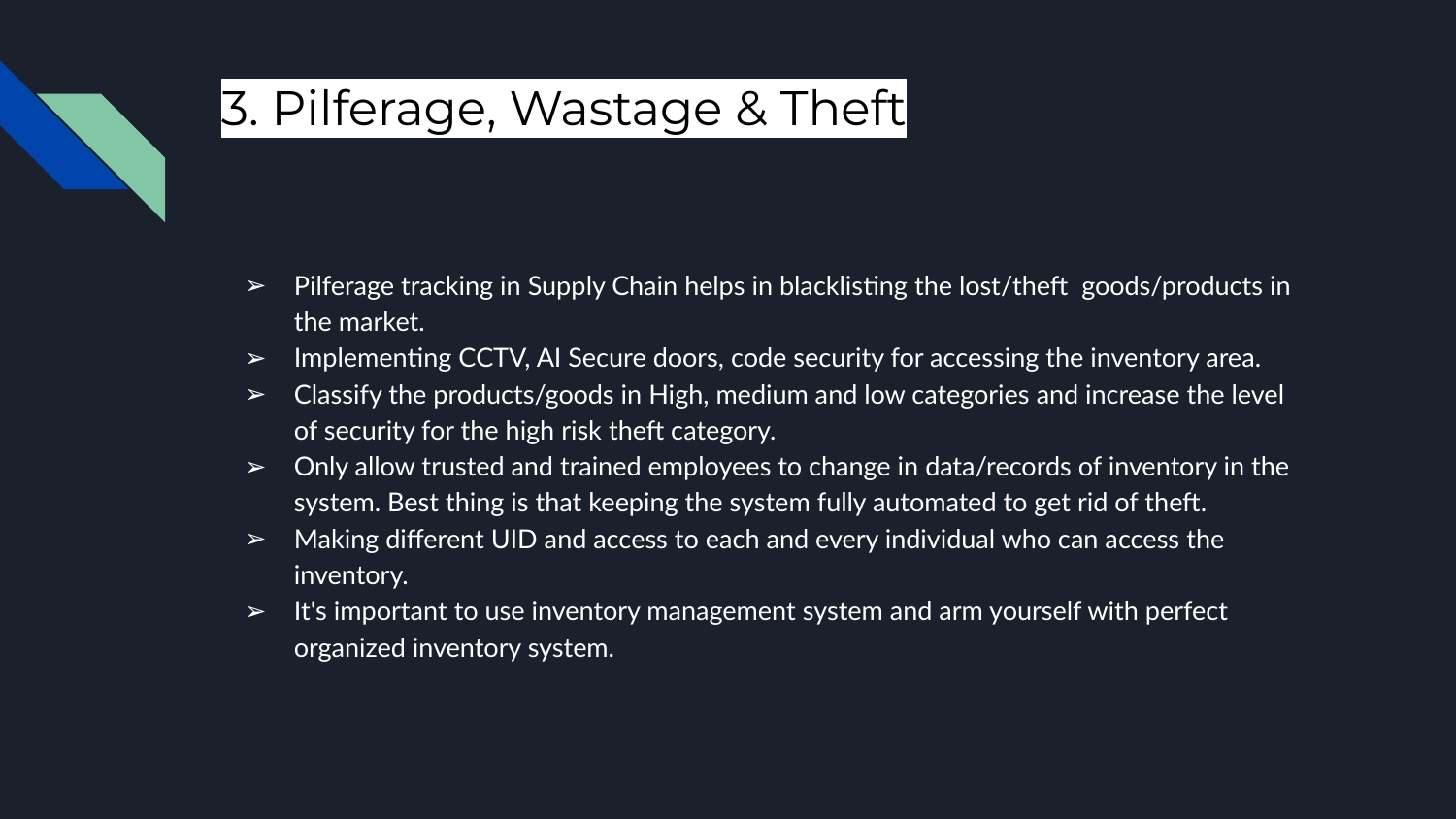

# 3. Pilferage, Wastage & Theft
Pilferage tracking in Supply Chain helps in blacklisting the lost/theft  goods/products in the market.
Implementing CCTV, AI Secure doors, code security for accessing the inventory area.
Classify the products/goods in High, medium and low categories and increase the level of security for the high risk theft category.
Only allow trusted and trained employees to change in data/records of inventory in the system. Best thing is that keeping the system fully automated to get rid of theft.
Making different UID and access to each and every individual who can access the inventory.
It's important to use inventory management system and arm yourself with perfect organized inventory system.